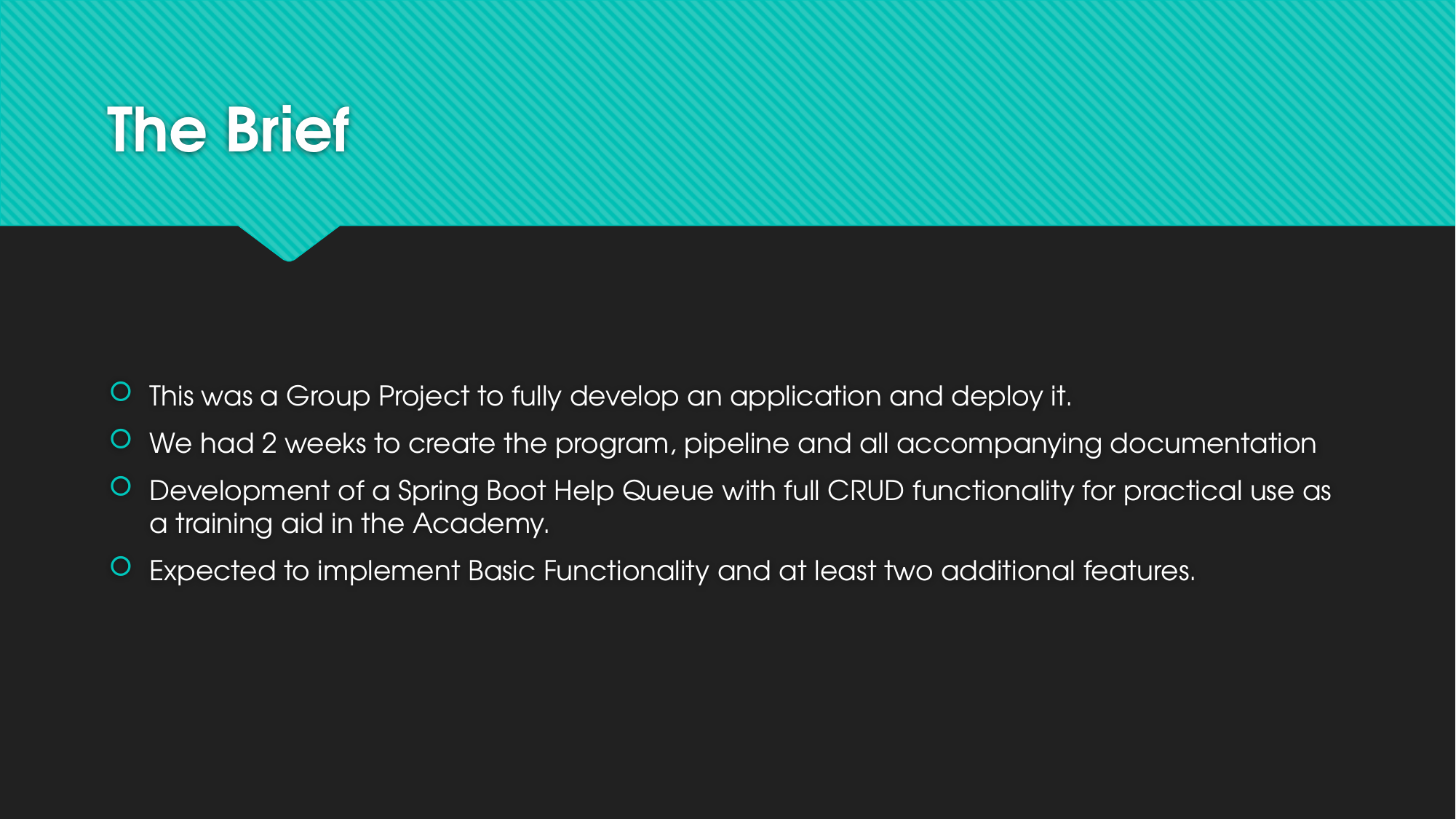

# The Brief
This was a Group Project to fully develop an application and deploy it.
We had 2 weeks to create the program, pipeline and all accompanying documentation
Development of a Spring Boot Help Queue with full CRUD functionality for practical use as a training aid in the Academy.
Expected to implement Basic Functionality and at least two additional features.